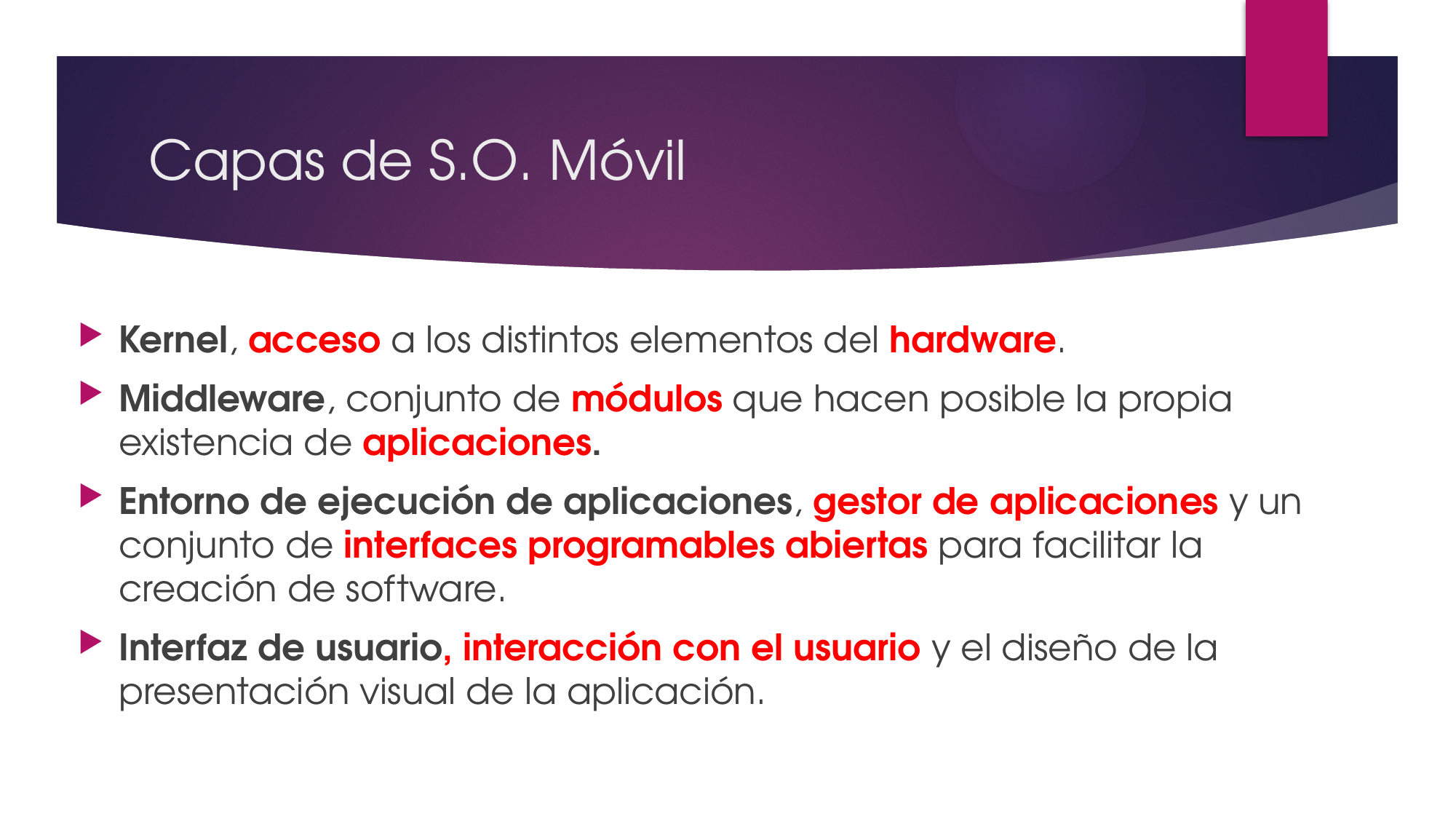

# Capas de S.O. Móvil
Kernel, acceso a los distintos elementos del hardware.
Middleware, conjunto de módulos que hacen posible la propia existencia de aplicaciones.
Entorno de ejecución de aplicaciones, gestor de aplicaciones y un conjunto de interfaces programables abiertas para facilitar la creación de software.
Interfaz de usuario, interacción con el usuario y el diseño de la presentación visual de la aplicación.